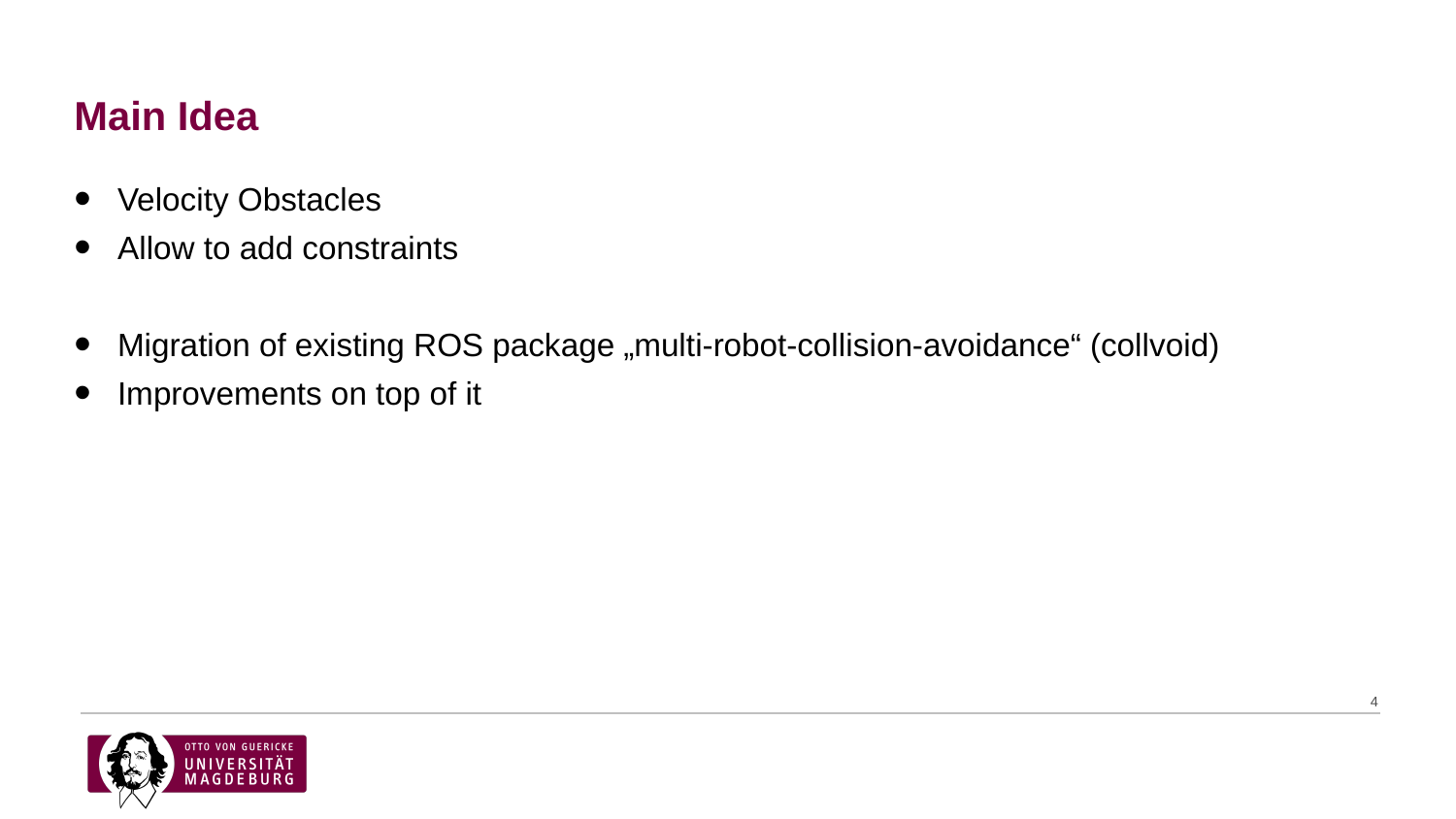

# Main Idea
Velocity Obstacles
Allow to add constraints

Migration of existing ROS package „multi-robot-collision-avoidance“ (collvoid)
Improvements on top of it